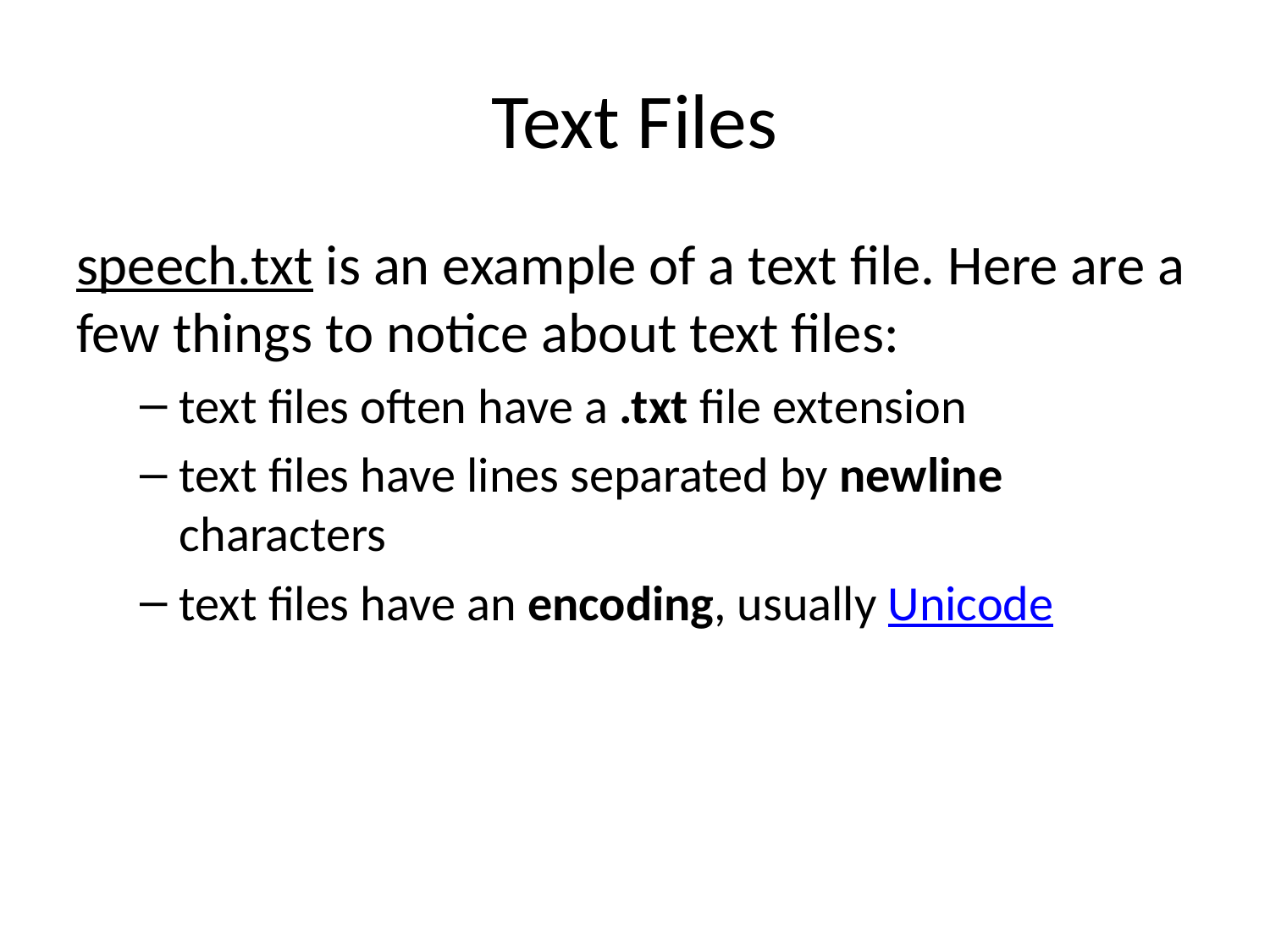

# Text Files
speech.txt is an example of a text file. Here are a few things to notice about text files:
text files often have a .txt file extension
text files have lines separated by newline characters
text files have an encoding, usually Unicode